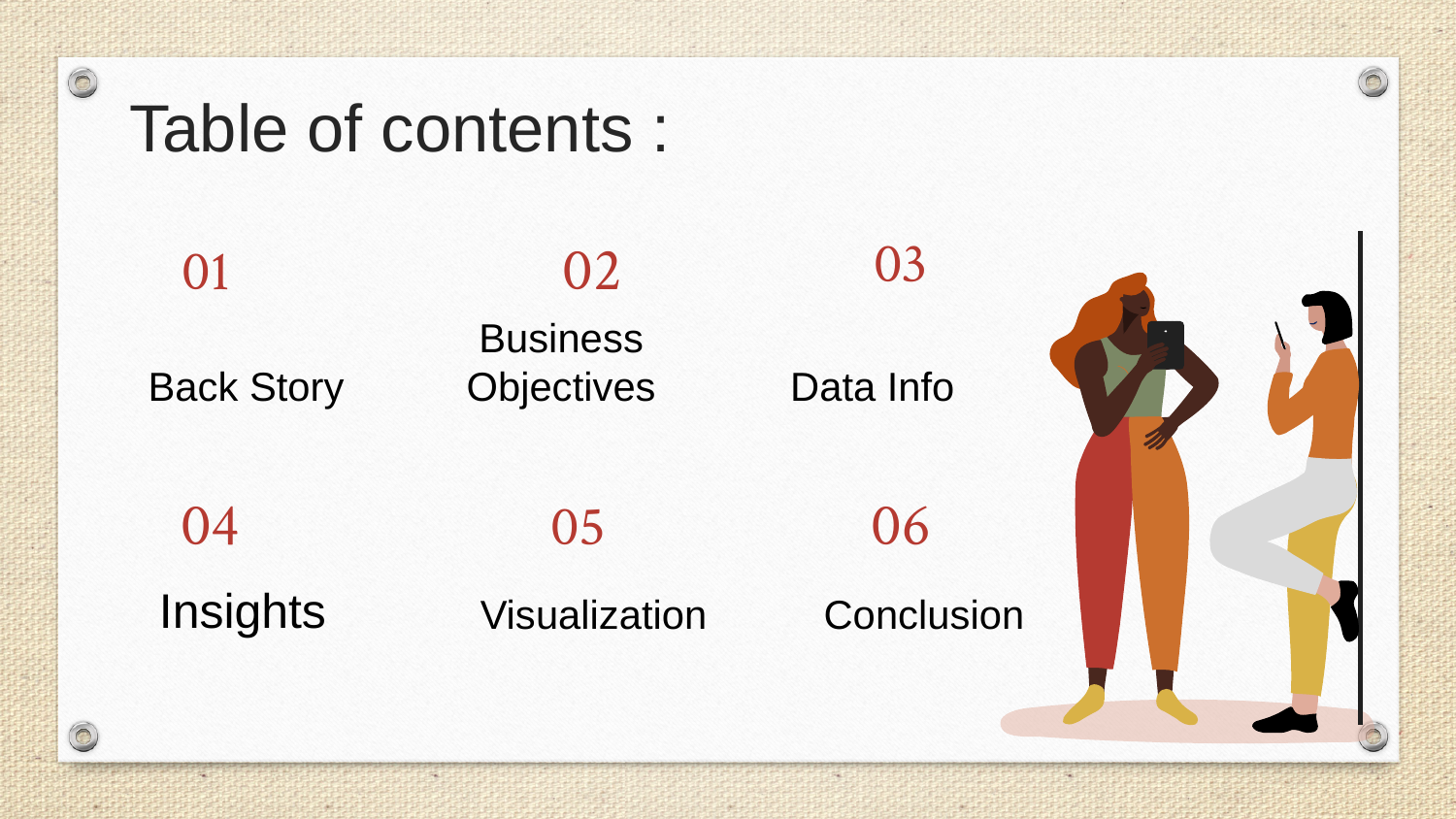

# Table of contents :
 02
03
 01

Business Objectives
Back Story
Data Info
 04
05
06
Insights
 Visualization
  Conclusion